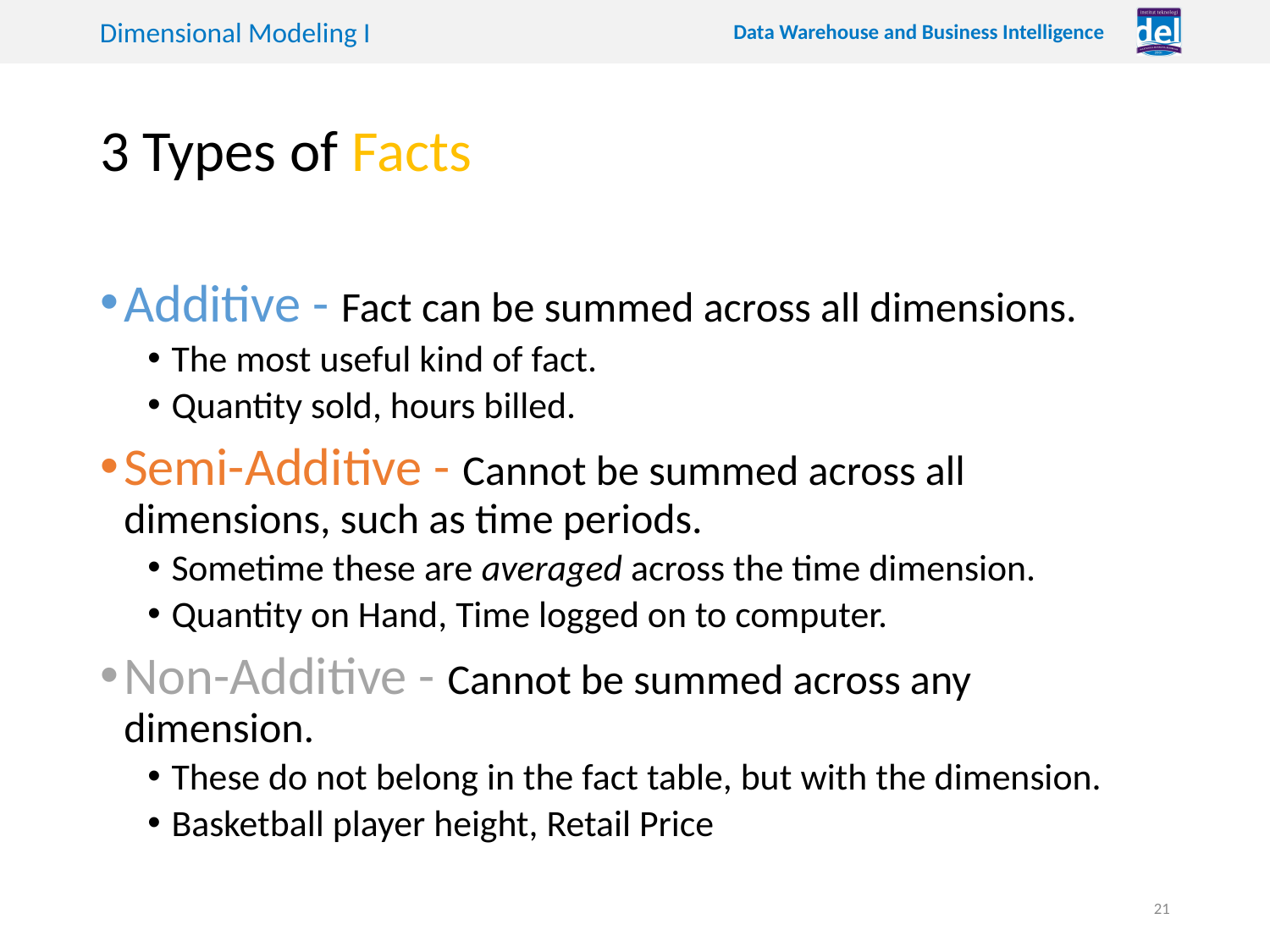

# 3 Types of Facts
Additive - Fact can be summed across all dimensions.
The most useful kind of fact.
Quantity sold, hours billed.
Semi-Additive - Cannot be summed across all dimensions, such as time periods.
Sometime these are averaged across the time dimension.
Quantity on Hand, Time logged on to computer.
Non-Additive - Cannot be summed across any dimension.
These do not belong in the fact table, but with the dimension.
Basketball player height, Retail Price
21